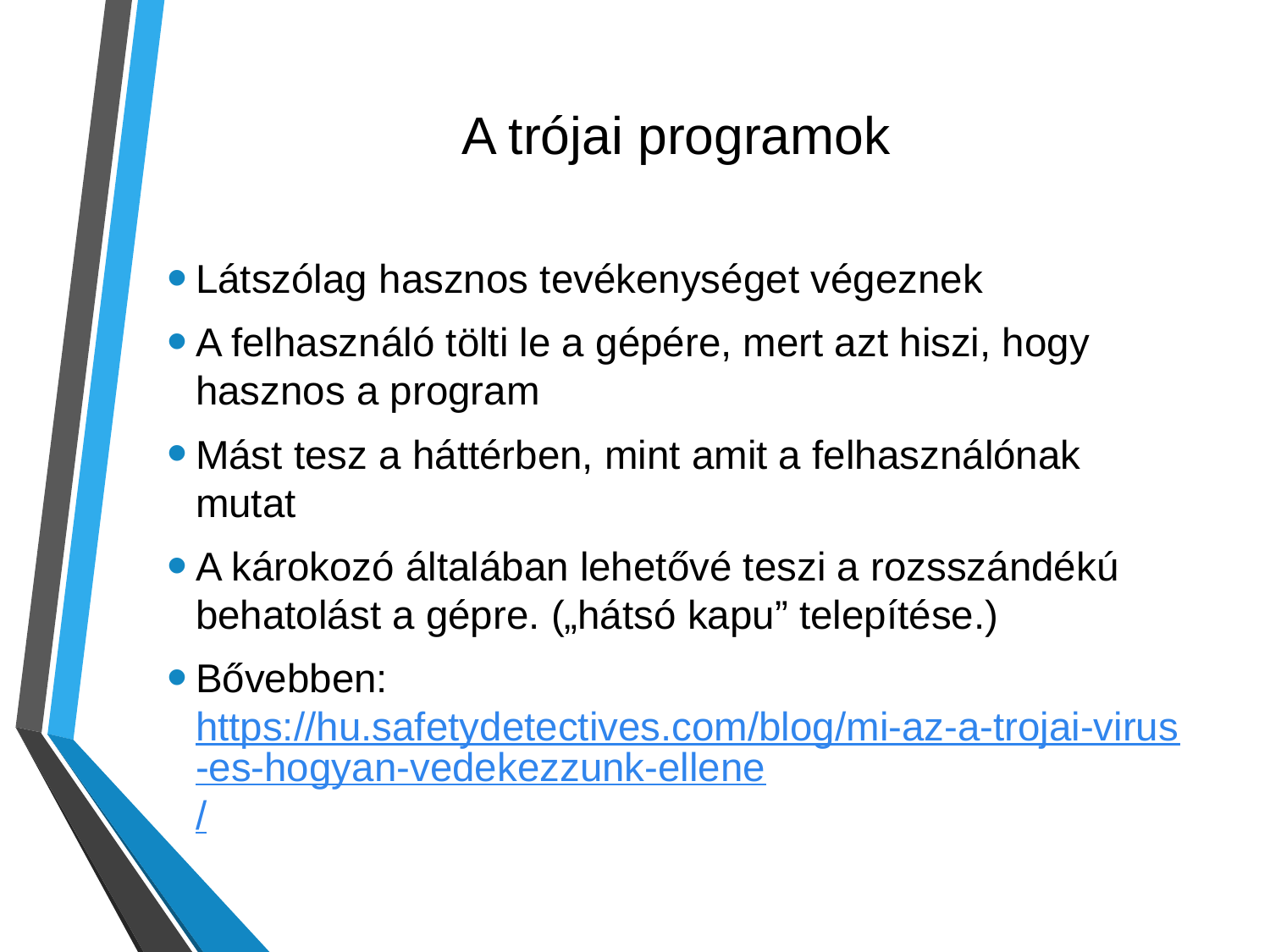

# A trójai programok
Látszólag hasznos tevékenységet végeznek
A felhasználó tölti le a gépére, mert azt hiszi, hogy hasznos a program
Mást tesz a háttérben, mint amit a felhasználónak mutat
A károkozó általában lehetővé teszi a rozsszándékú behatolást a gépre. („hátsó kapu” telepítése.)
Bővebben: https://hu.safetydetectives.com/blog/mi-az-a-trojai-virus-es-hogyan-vedekezzunk-ellene/